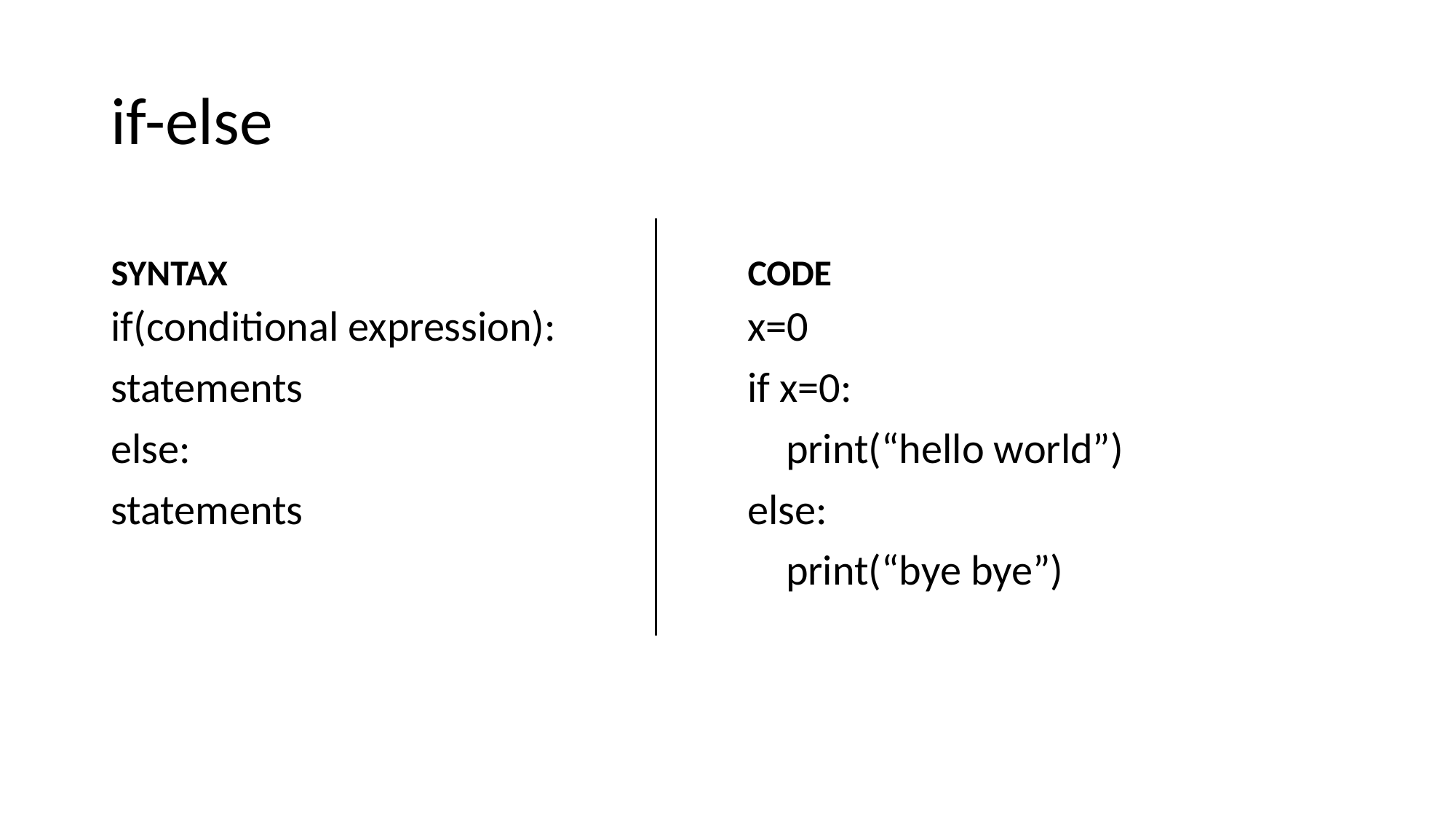

# if-else
SYNTAX
CODE
if(conditional expression):
statements
else:
statements
x=0
if x=0:
    print(“hello world”)
else:
    print(“bye bye”)